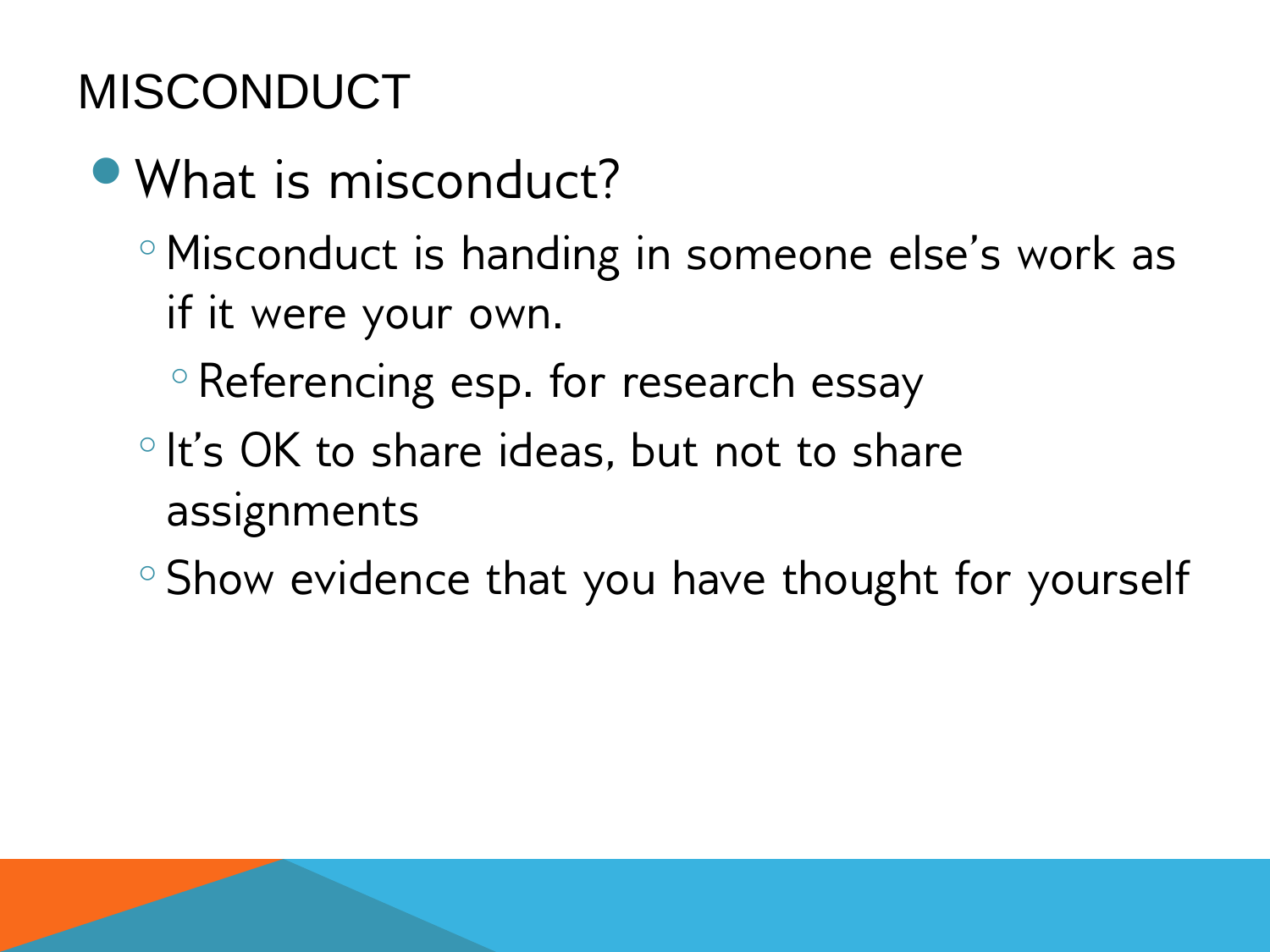

# Misconduct
What is misconduct?
Misconduct is handing in someone else’s work as if it were your own.
Referencing esp. for research essay
It’s OK to share ideas, but not to share assignments
Show evidence that you have thought for yourself